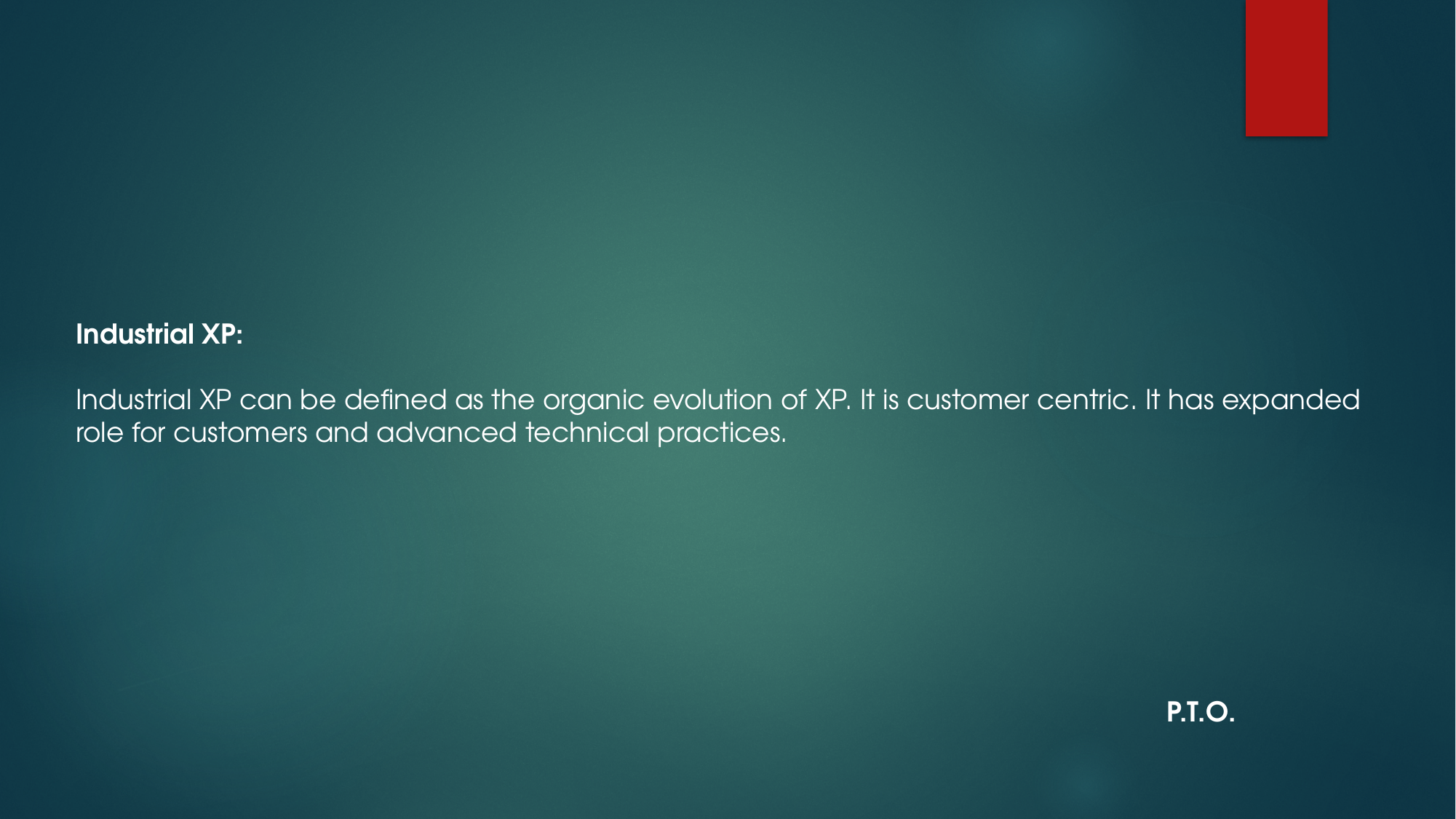

Industrial XP:

Industrial XP can be defined as the organic evolution of XP. It is customer centric. It has expanded role for customers and advanced technical practices.
P.T.O.